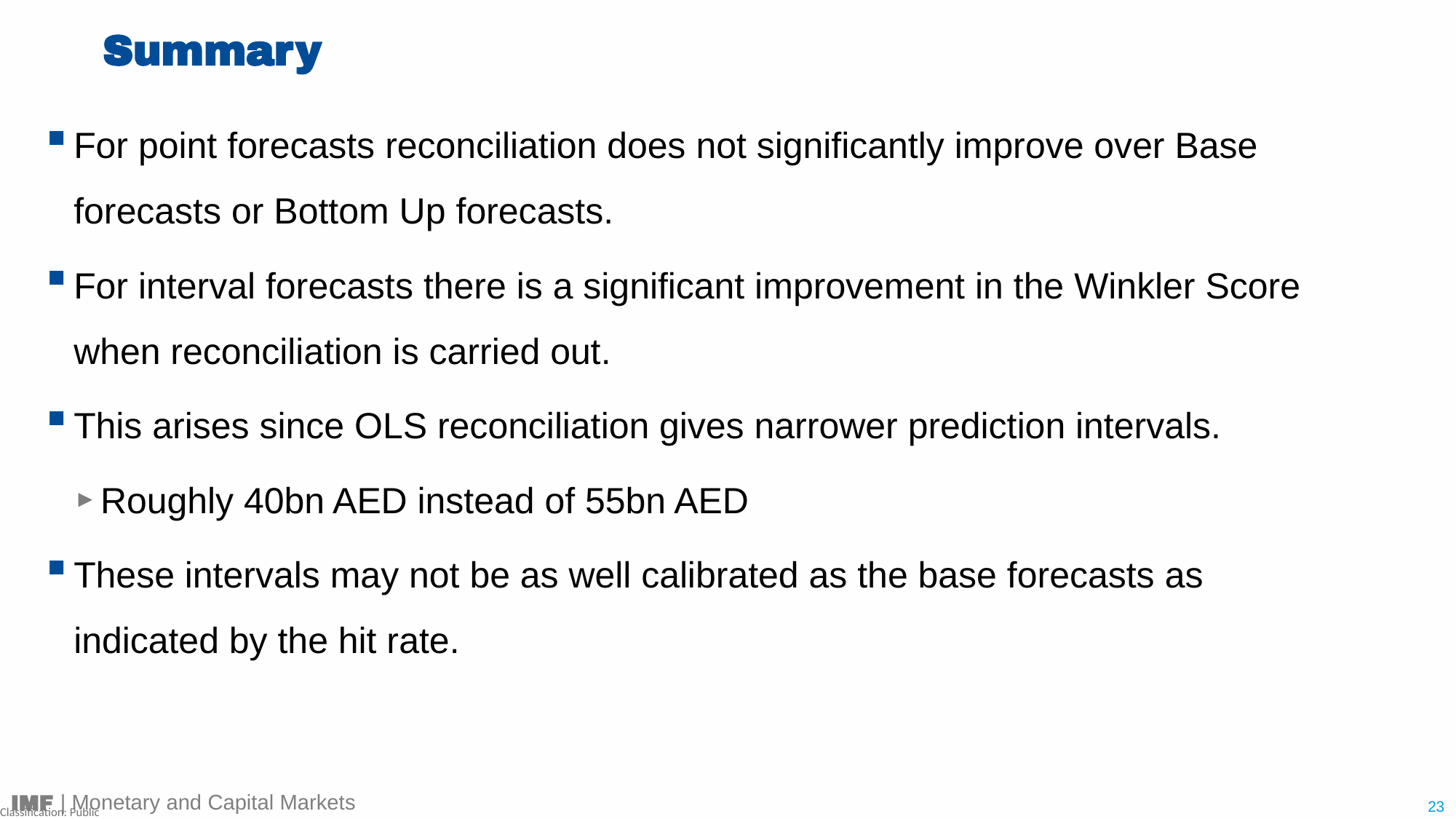

# Summary
For point forecasts reconciliation does not significantly improve over Base forecasts or Bottom Up forecasts.
For interval forecasts there is a significant improvement in the Winkler Score when reconciliation is carried out.
This arises since OLS reconciliation gives narrower prediction intervals.
Roughly 40bn AED instead of 55bn AED
These intervals may not be as well calibrated as the base forecasts as indicated by the hit rate.